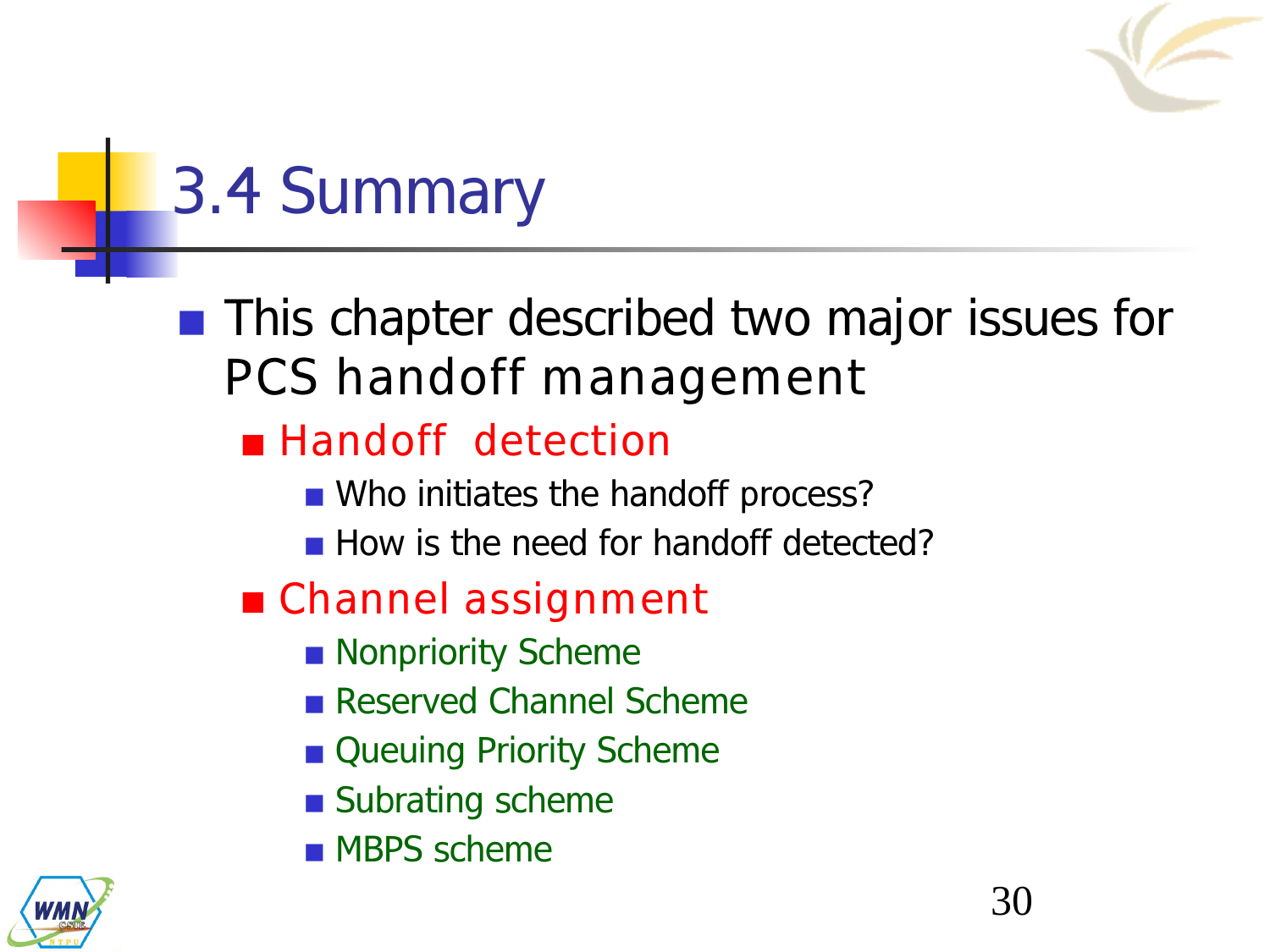

# 3.4 Summary
This chapter described two major issues for PCS handoff management
Handoff  detection
Who initiates the handoff process?
How is the need for handoff detected?
Channel assignment
Nonpriority Scheme
Reserved Channel Scheme
Queuing Priority Scheme
Subrating scheme
MBPS scheme
30